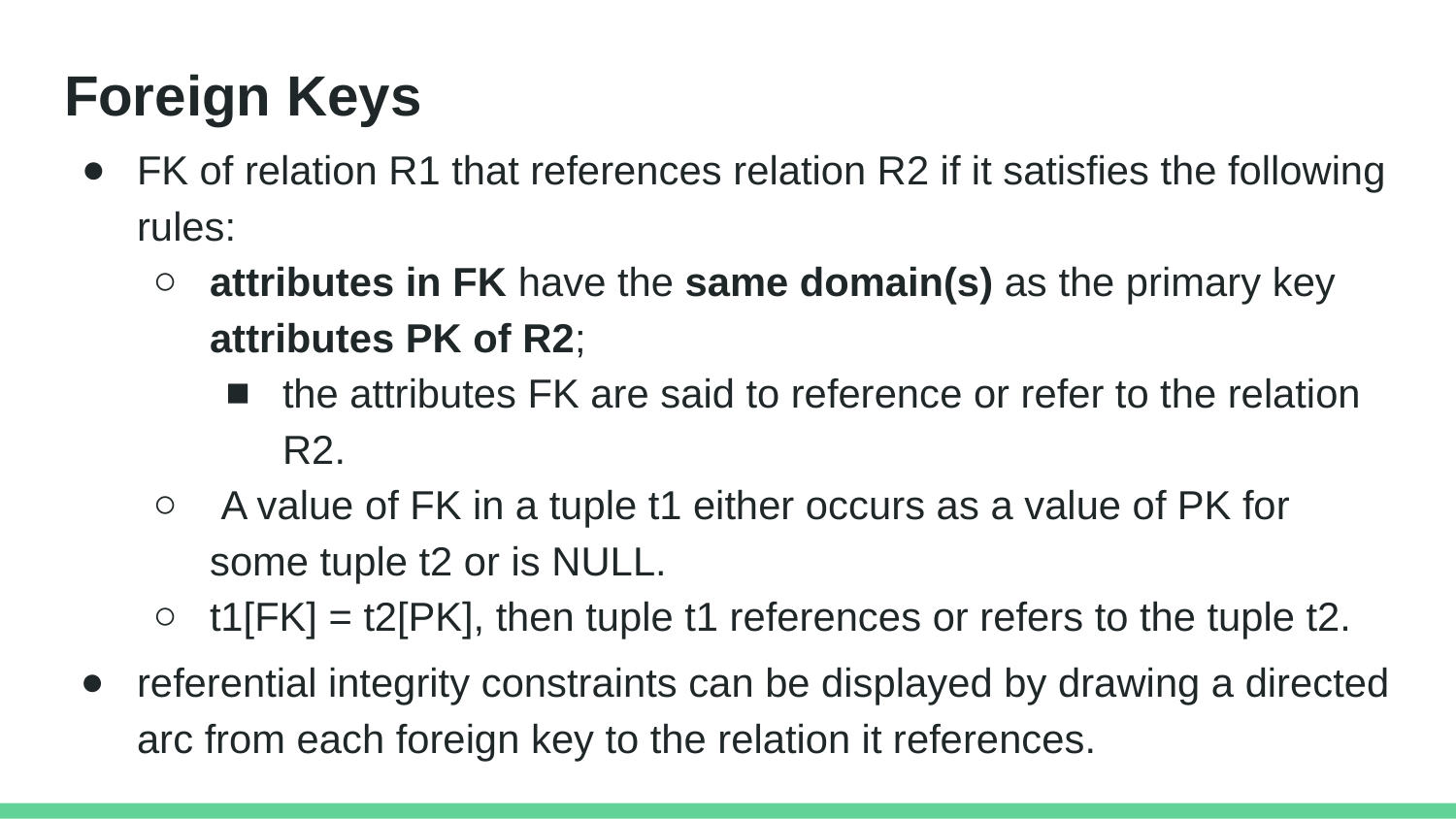

# Foreign Keys
FK of relation R1 that references relation R2 if it satisfies the following rules:
attributes in FK have the same domain(s) as the primary key attributes PK of R2;
the attributes FK are said to reference or refer to the relation R2.
 A value of FK in a tuple t1 either occurs as a value of PK for some tuple t2 or is NULL.
t1[FK] = t2[PK], then tuple t1 references or refers to the tuple t2.
referential integrity constraints can be displayed by drawing a directed arc from each foreign key to the relation it references.